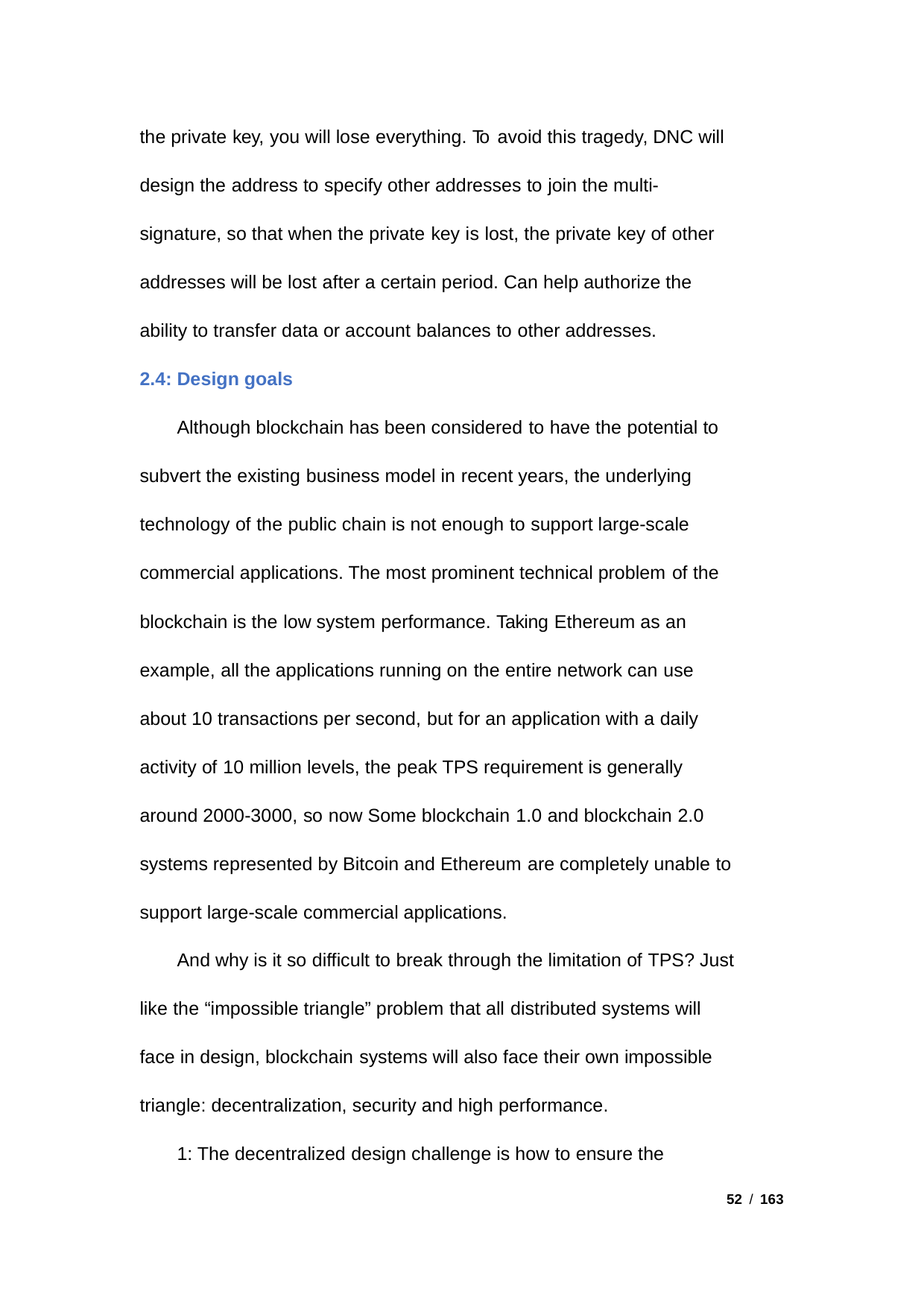

the private key, you will lose everything. To avoid this tragedy, DNC will
design the address to specify other addresses to join the multi-
signature, so that when the private key is lost, the private key of other
addresses will be lost after a certain period. Can help authorize the
ability to transfer data or account balances to other addresses.
2.4: Design goals
Although blockchain has been considered to have the potential to
subvert the existing business model in recent years, the underlying
technology of the public chain is not enough to support large-scale
commercial applications. The most prominent technical problem of the
blockchain is the low system performance. Taking Ethereum as an
example, all the applications running on the entire network can use
about 10 transactions per second, but for an application with a daily
activity of 10 million levels, the peak TPS requirement is generally
around 2000-3000, so now Some blockchain 1.0 and blockchain 2.0
systems represented by Bitcoin and Ethereum are completely unable to
support large-scale commercial applications.
And why is it so difficult to break through the limitation of TPS? Just
like the “impossible triangle” problem that all distributed systems will
face in design, blockchain systems will also face their own impossible
triangle: decentralization, security and high performance.
1: The decentralized design challenge is how to ensure the
52 / 163